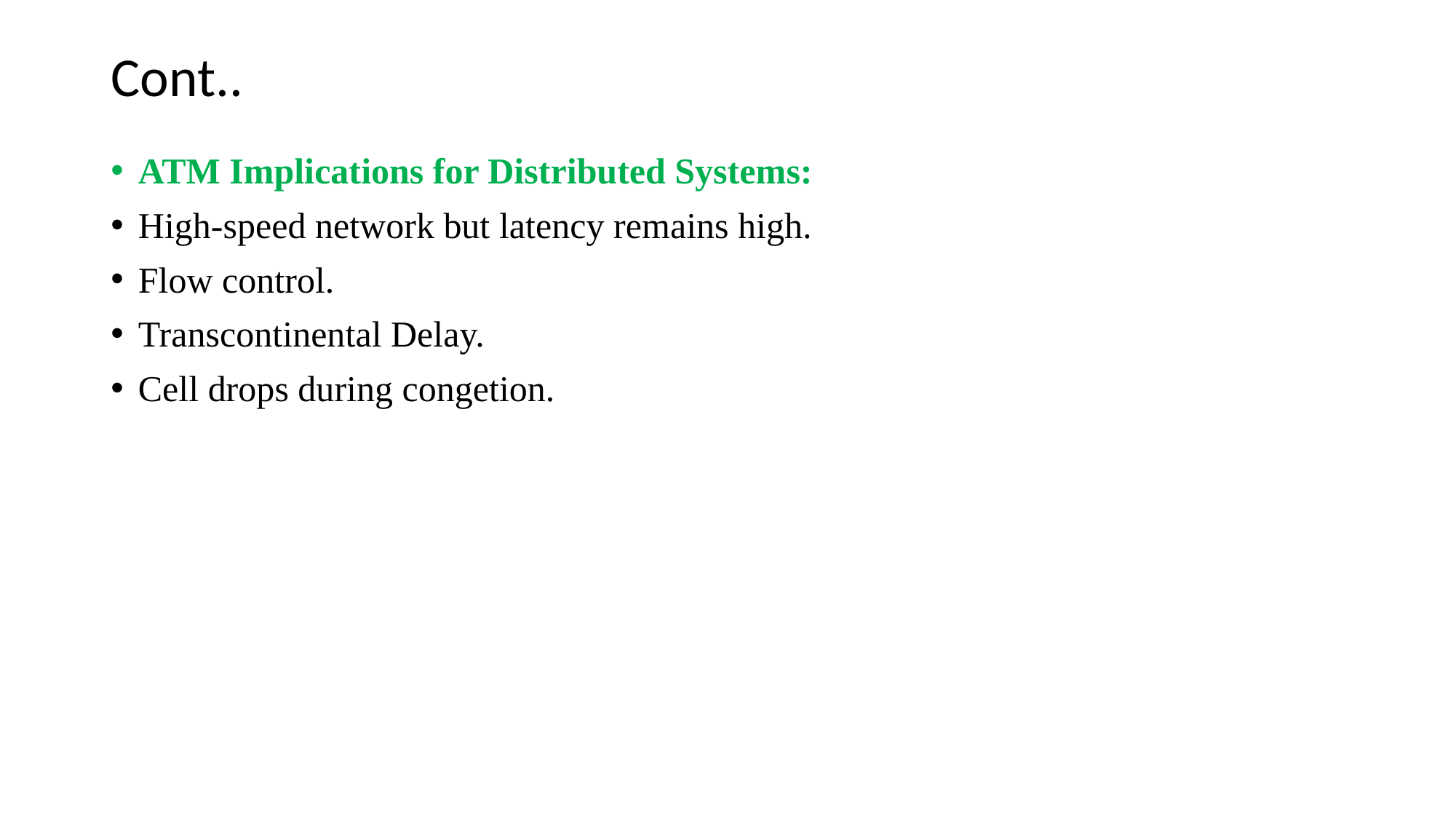

# Cont..
ATM Implications for Distributed Systems:
High-speed network but latency remains high.
Flow control.
Transcontinental Delay.
Cell drops during congetion.